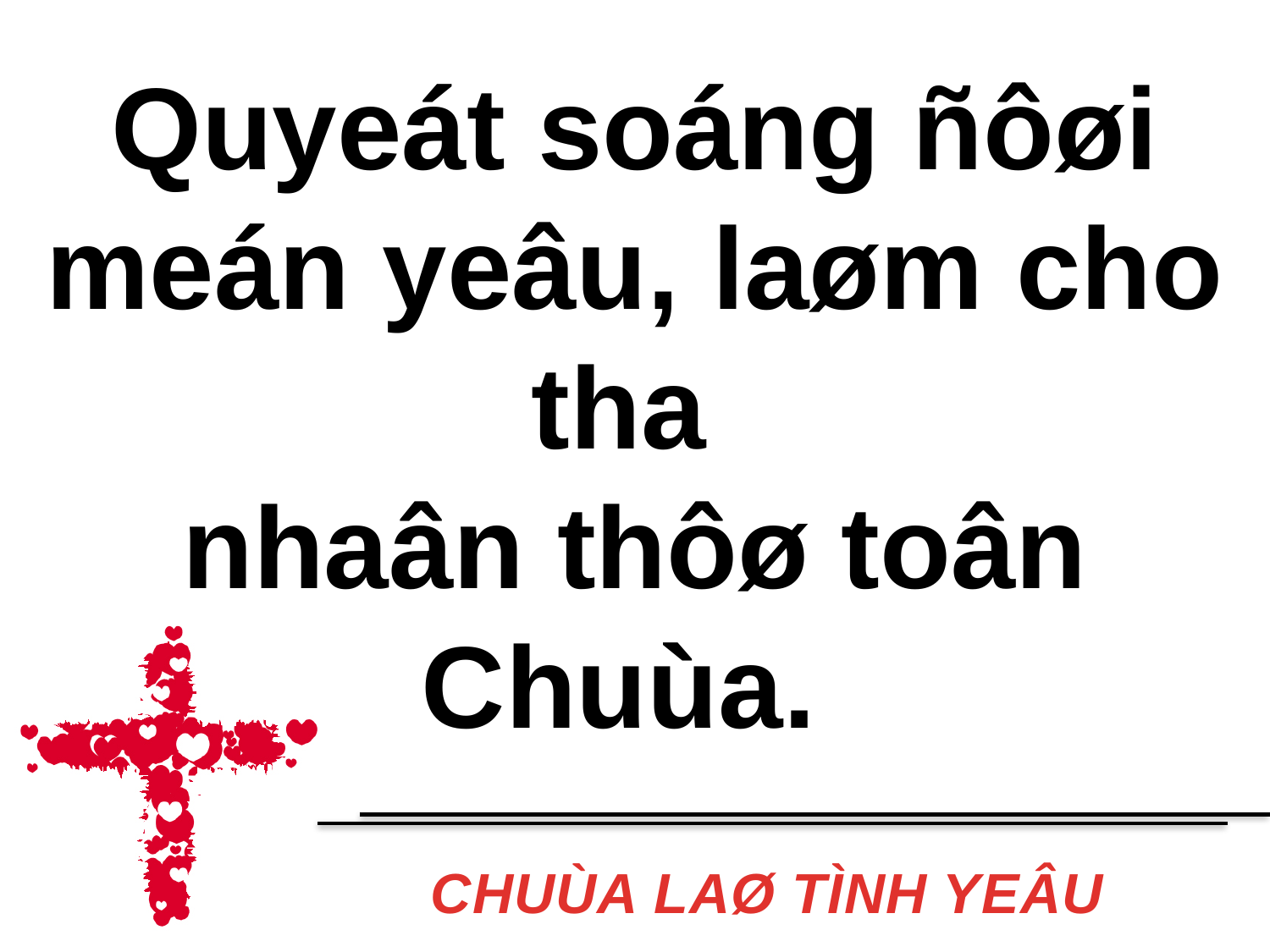

Quyeát soáng ñôøi meán yeâu, laøm cho tha
nhaân thôø toân Chuùa.
# CHUÙA LAØ TÌNH YEÂU